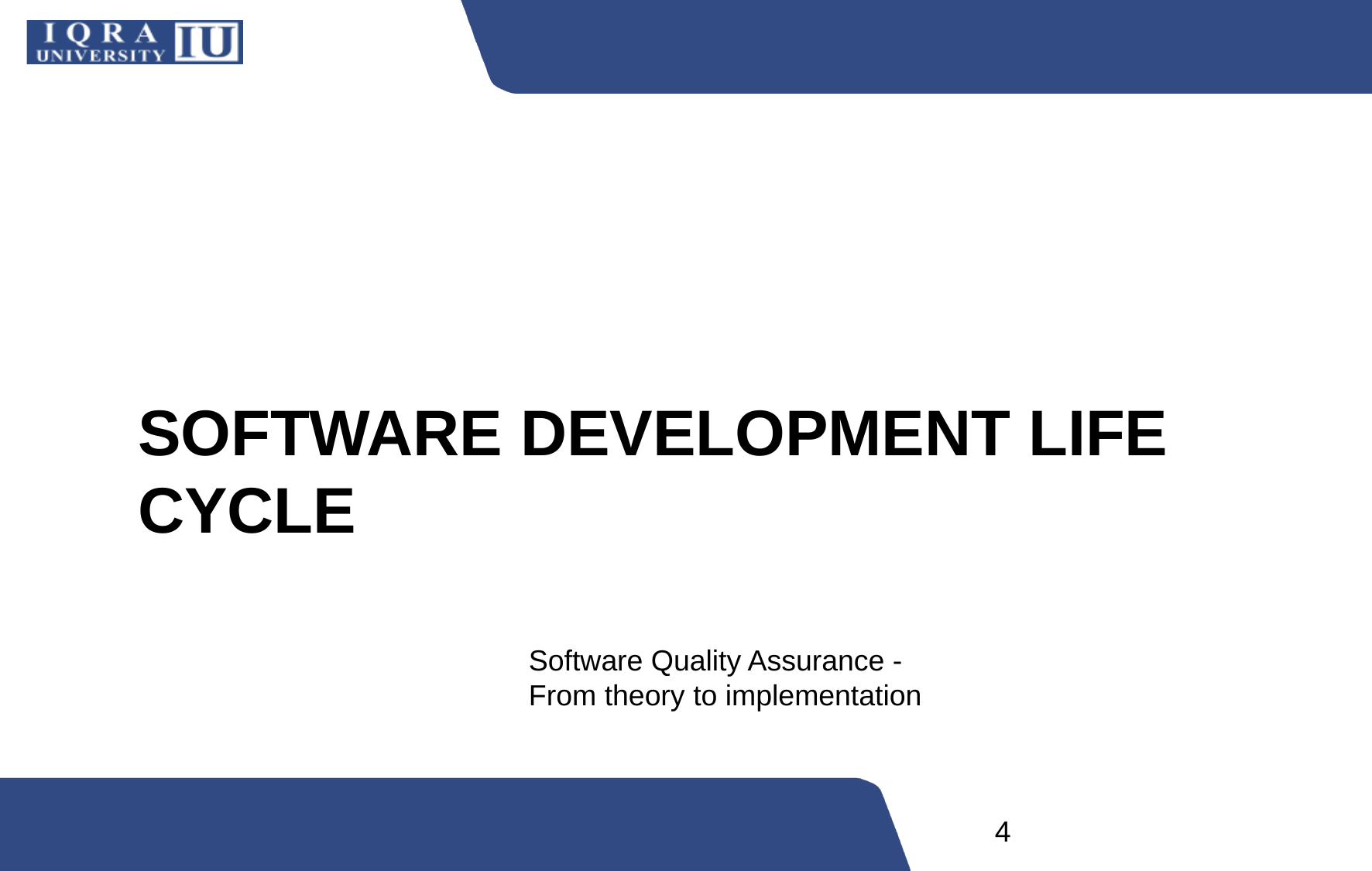

# SOFTWARE DEVELOPMENT LIFE CYCLE
Software Quality Assurance - From theory to implementation
4